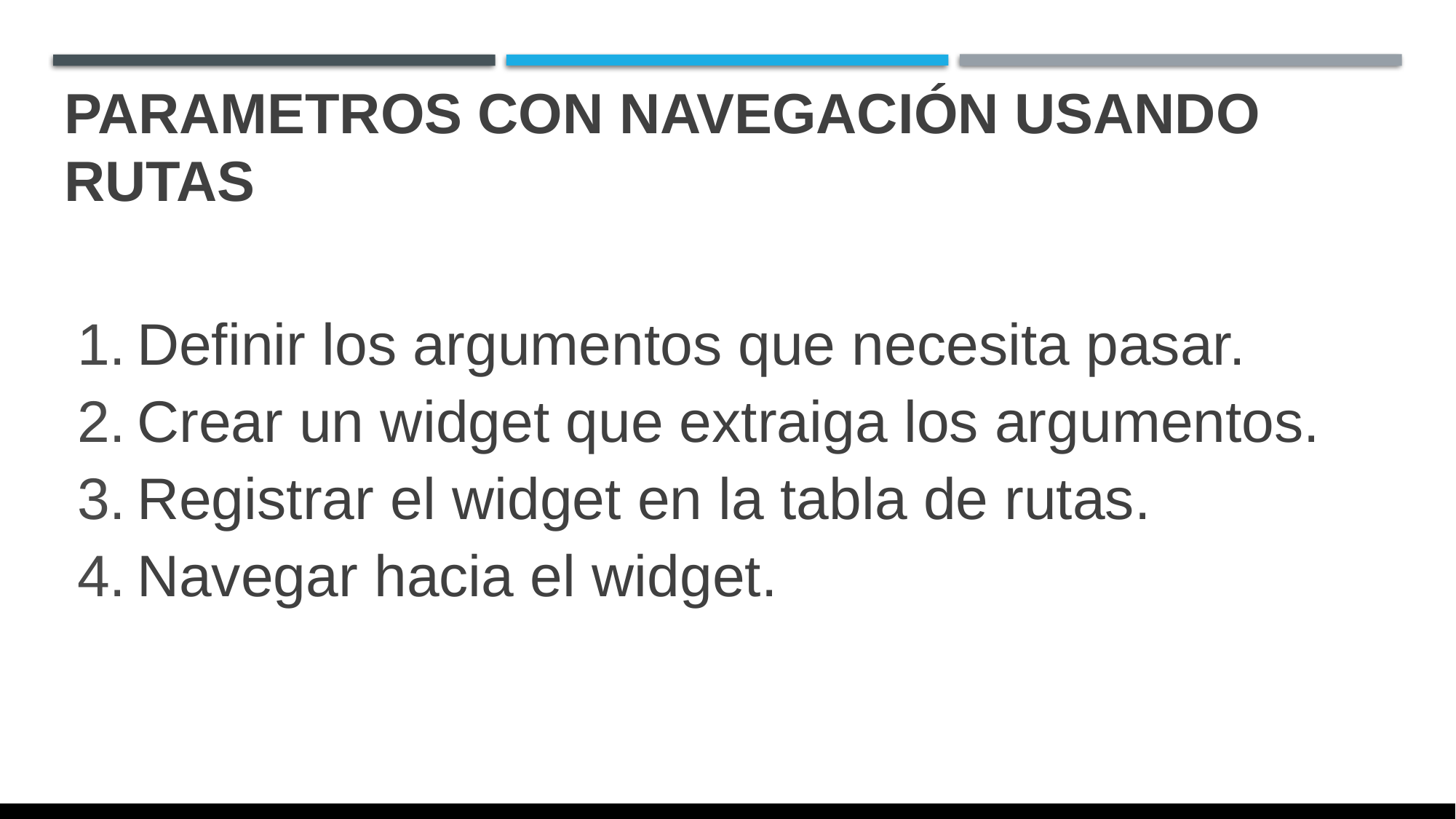

# Parametros con navegación usando rutas

Definir los argumentos que necesita pasar.
Crear un widget que extraiga los argumentos.
Registrar el widget en la tabla de rutas.
Navegar hacia el widget.